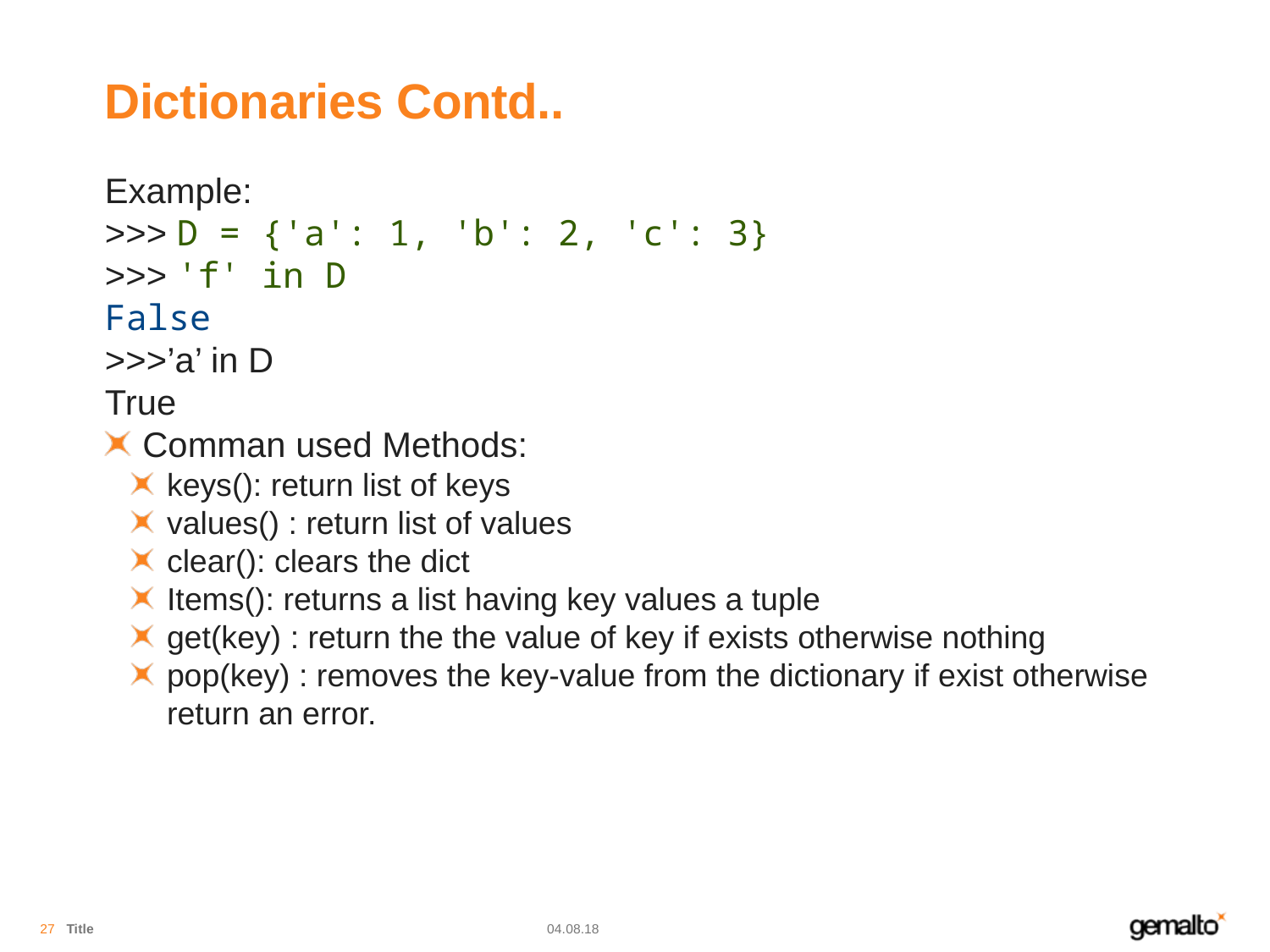

# Dictionaries Contd..
Example:
>>> D = {'a': 1, 'b': 2, 'c': 3}
>>> 'f' in D
False
>>>’a’ in D
True
Comman used Methods:
keys(): return list of keys
values() : return list of values
clear(): clears the dict
Items(): returns a list having key values a tuple
get(key) : return the the value of key if exists otherwise nothing
pop(key) : removes the key-value from the dictionary if exist otherwise return an error.
27
Title
04.08.18